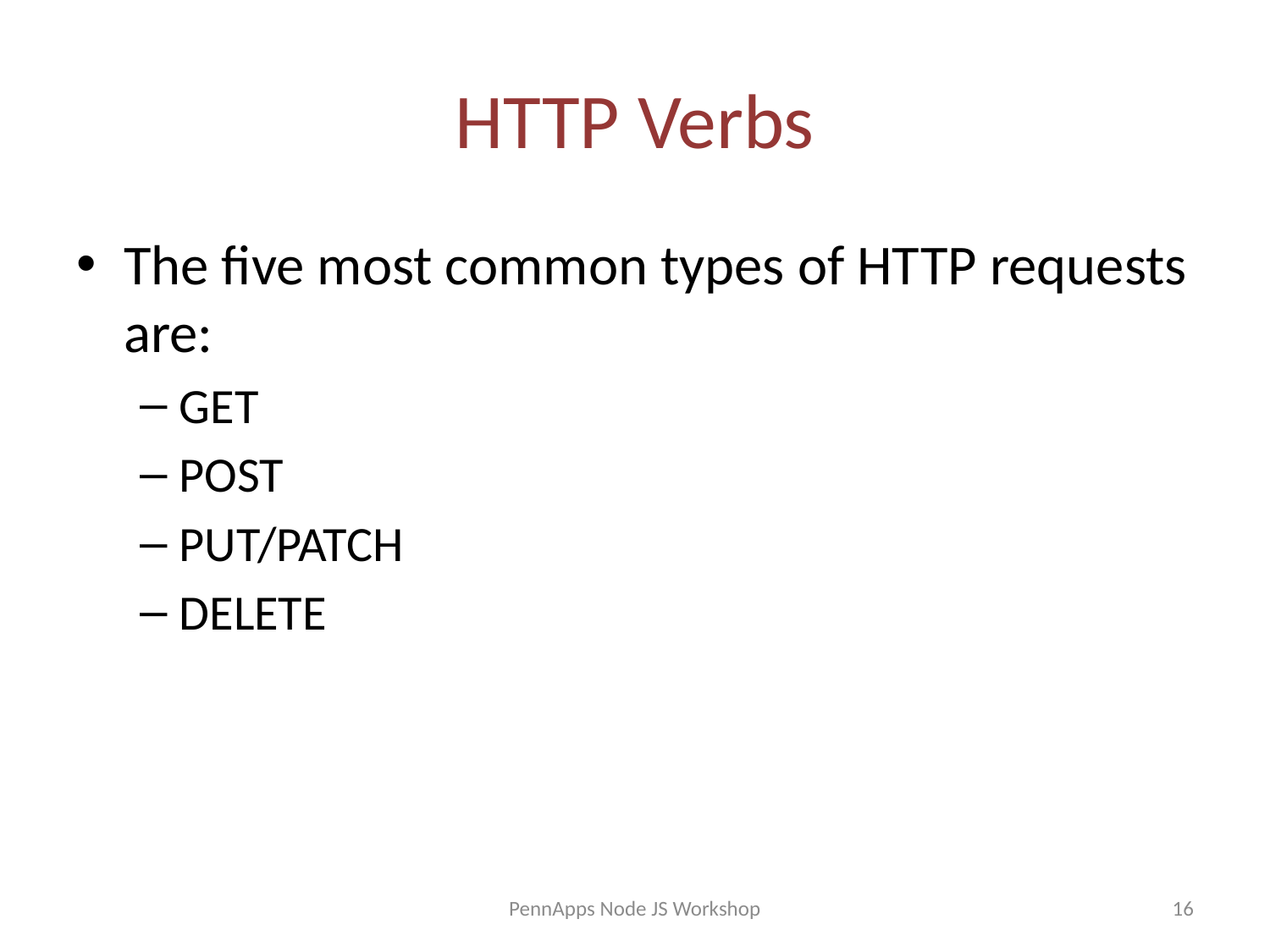

# HTTP Verbs
The five most common types of HTTP requests are:
GET
POST
PUT/PATCH
DELETE
PennApps Node JS Workshop
16